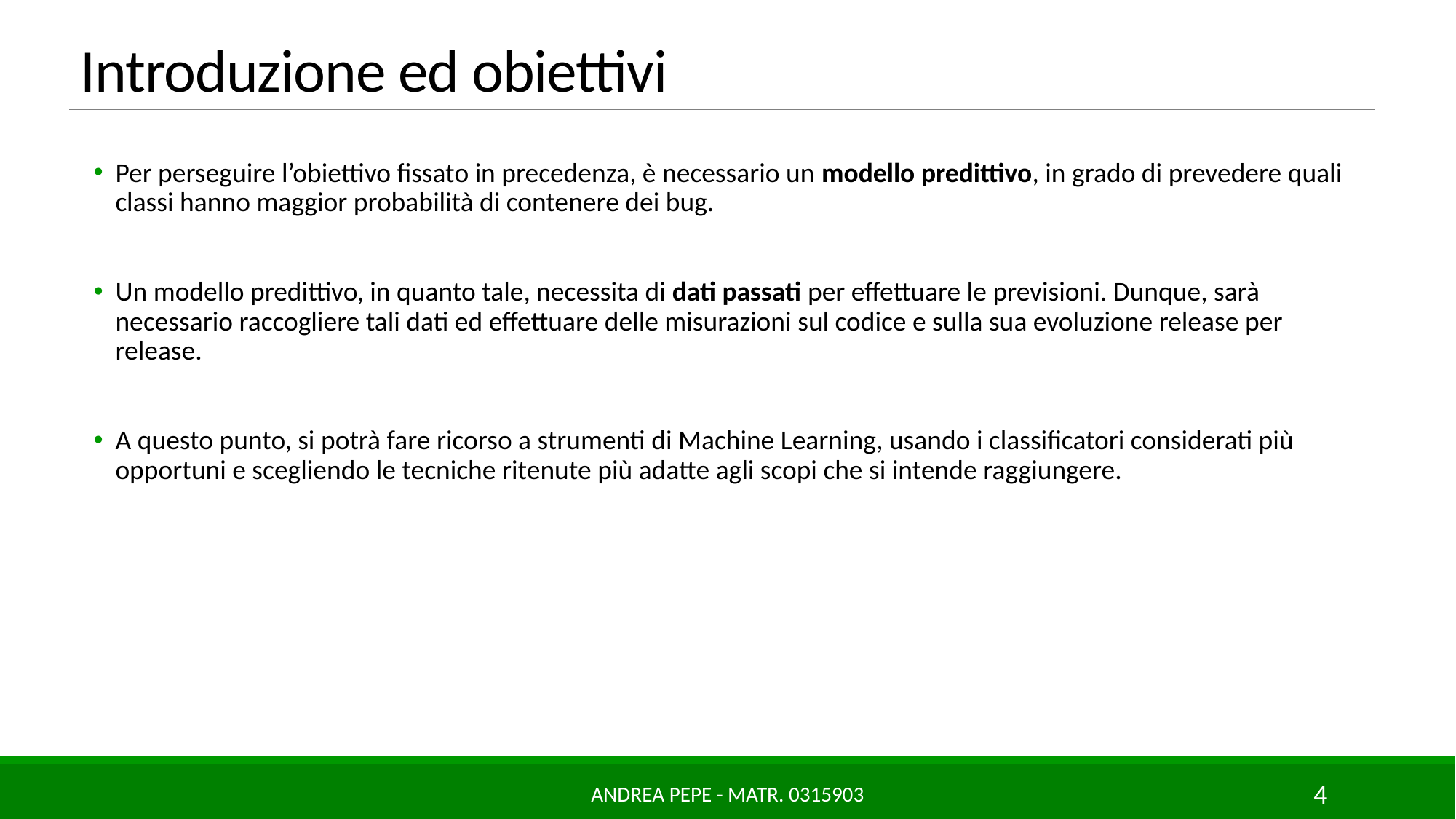

# Introduzione ed obiettivi
Per perseguire l’obiettivo fissato in precedenza, è necessario un modello predittivo, in grado di prevedere quali classi hanno maggior probabilità di contenere dei bug.

Un modello predittivo, in quanto tale, necessita di dati passati per effettuare le previsioni. Dunque, sarà necessario raccogliere tali dati ed effettuare delle misurazioni sul codice e sulla sua evoluzione release per release.

A questo punto, si potrà fare ricorso a strumenti di Machine Learning, usando i classificatori considerati più opportuni e scegliendo le tecniche ritenute più adatte agli scopi che si intende raggiungere.
Andrea Pepe - matr. 0315903
4